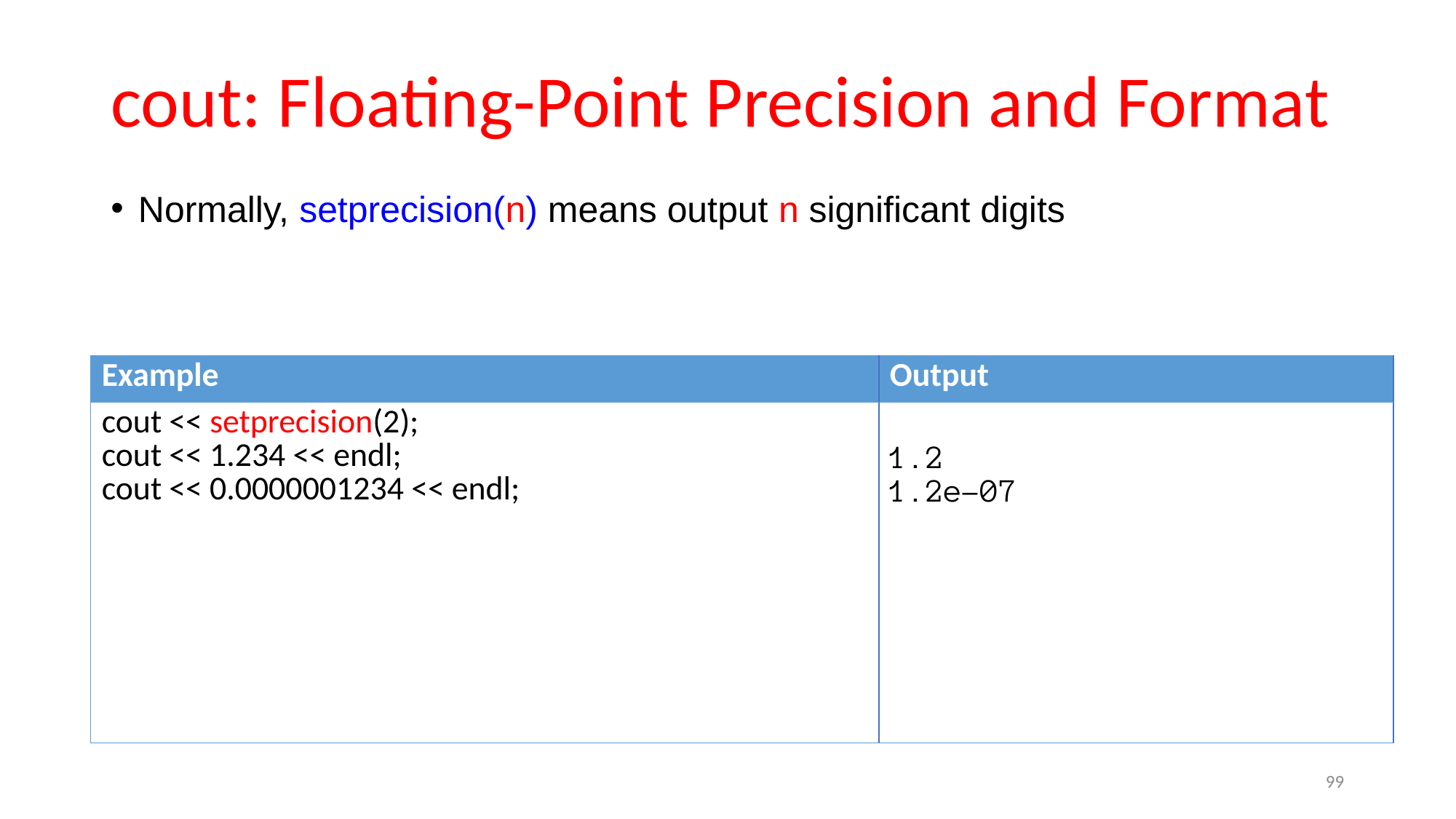

# cout: Floating-Point Precision and Format
Normally, setprecision(n) means output n significant digits

| Example | Output |
| --- | --- |
| cout << setprecision(2); cout << 1.234 << endl; cout << 0.0000001234 << endl; | 1.2 1.2e-07 |
99